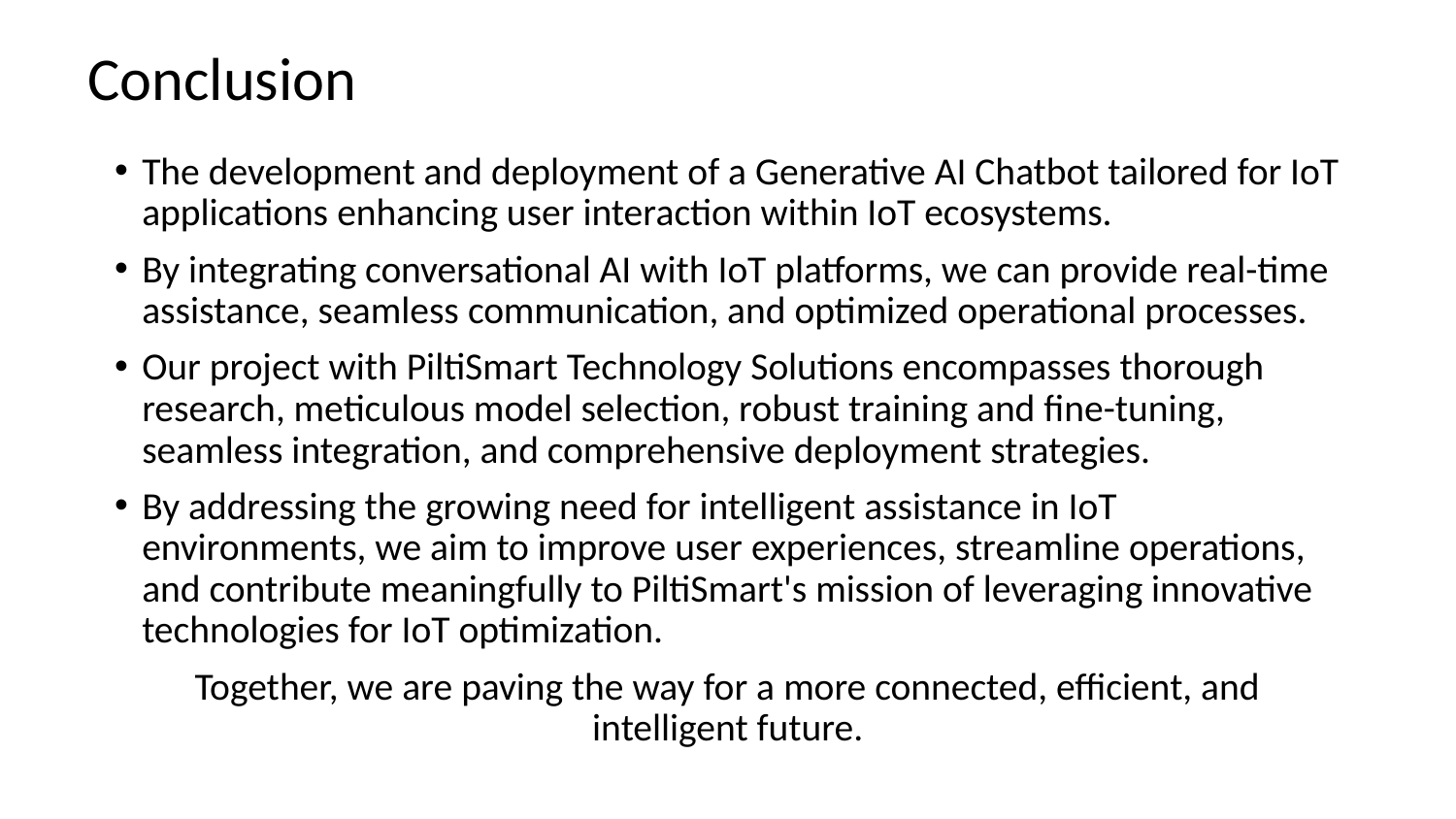

# Conclusion
The development and deployment of a Generative AI Chatbot tailored for IoT applications enhancing user interaction within IoT ecosystems.
By integrating conversational AI with IoT platforms, we can provide real-time assistance, seamless communication, and optimized operational processes.
Our project with PiltiSmart Technology Solutions encompasses thorough research, meticulous model selection, robust training and fine-tuning, seamless integration, and comprehensive deployment strategies.
By addressing the growing need for intelligent assistance in IoT environments, we aim to improve user experiences, streamline operations, and contribute meaningfully to PiltiSmart's mission of leveraging innovative technologies for IoT optimization.
Together, we are paving the way for a more connected, efficient, and intelligent future.